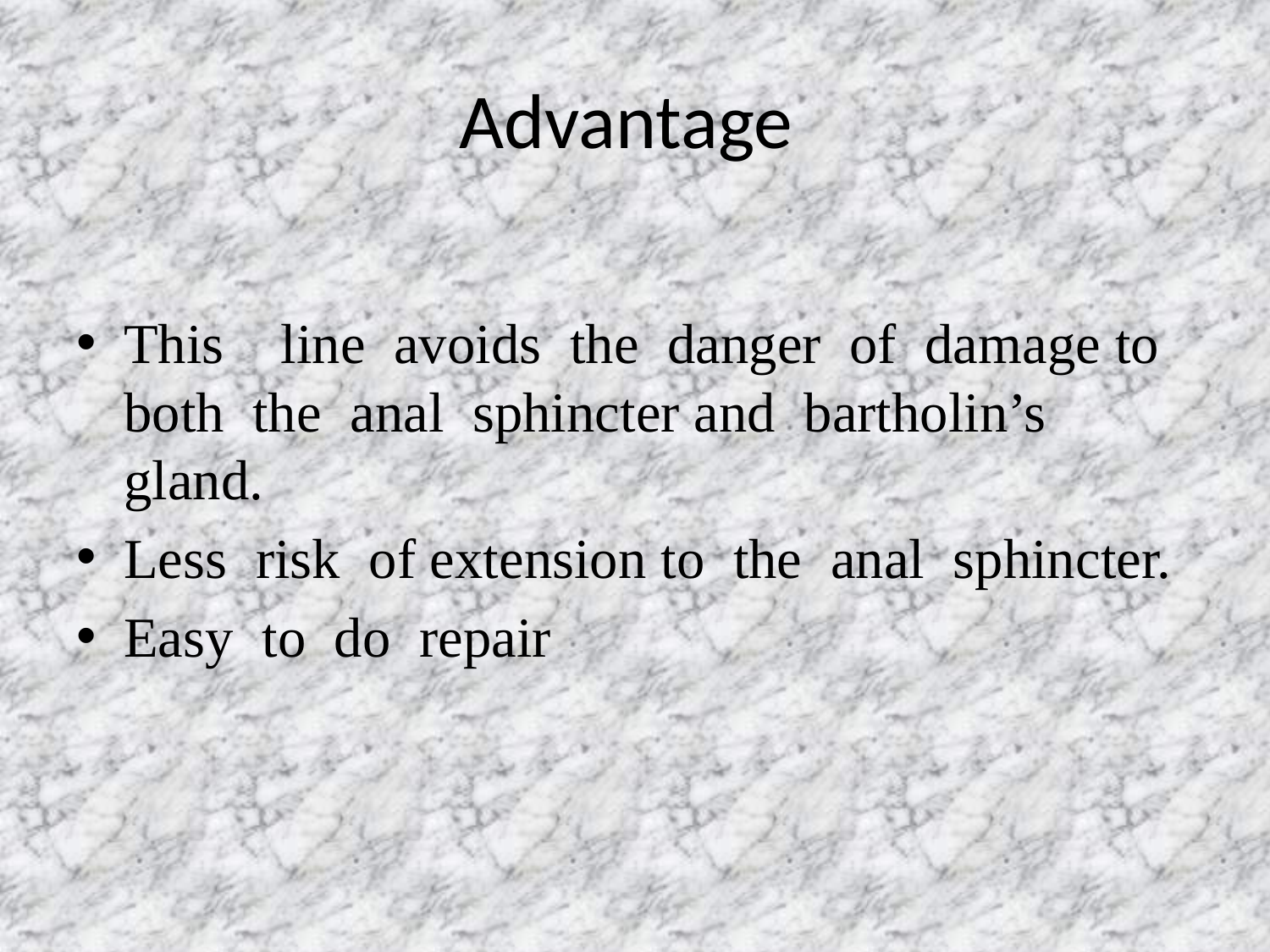

# Advantage

This    line  avoids  the  danger  of  damage to  both  the  anal  sphincter and  bartholin’s  gland.
Less  risk  of extension to  the  anal  sphincter.
Easy  to  do  repair